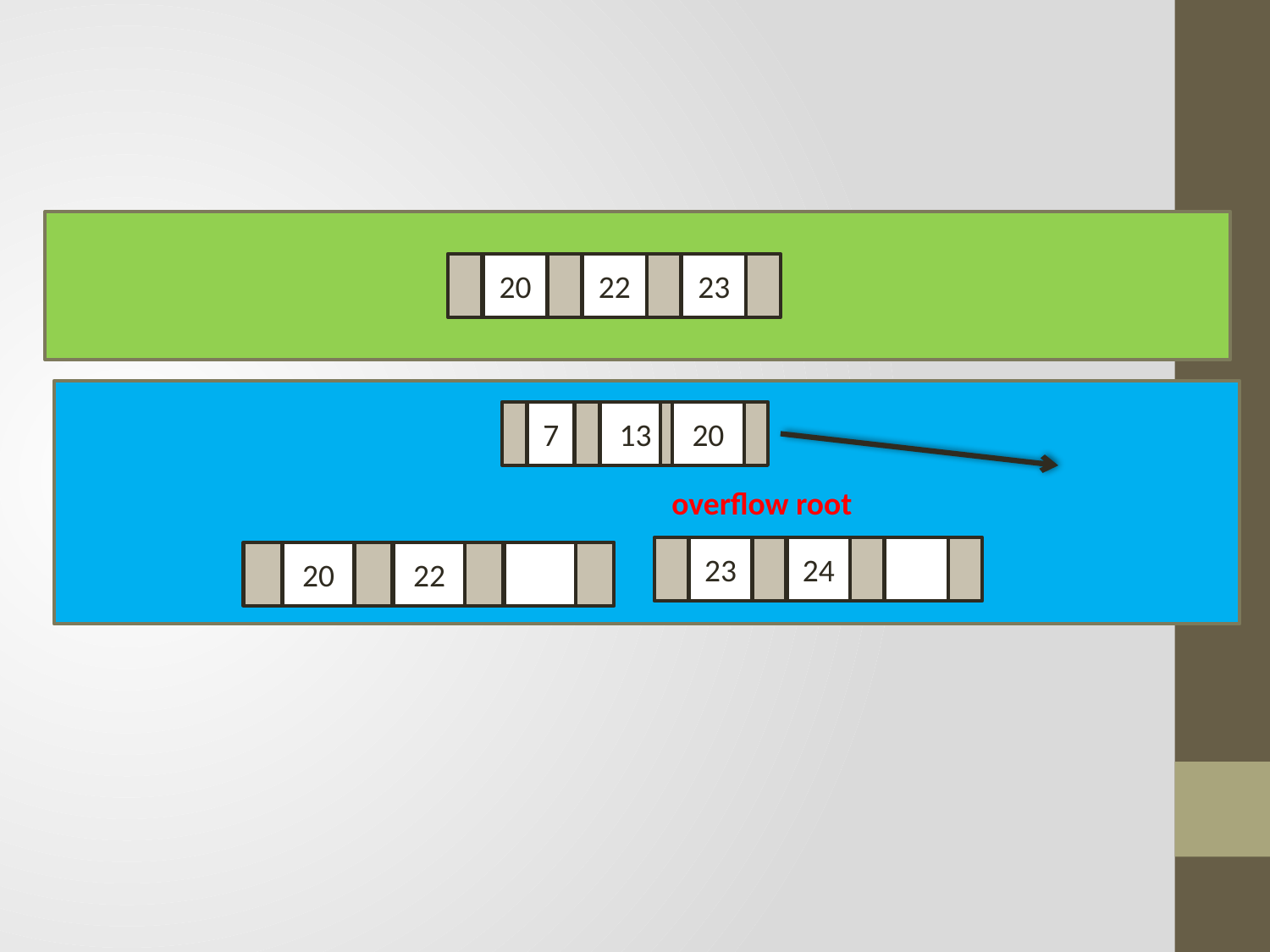

#

20

22

23

                                 overflow root

7

13

20

23

24

20

22